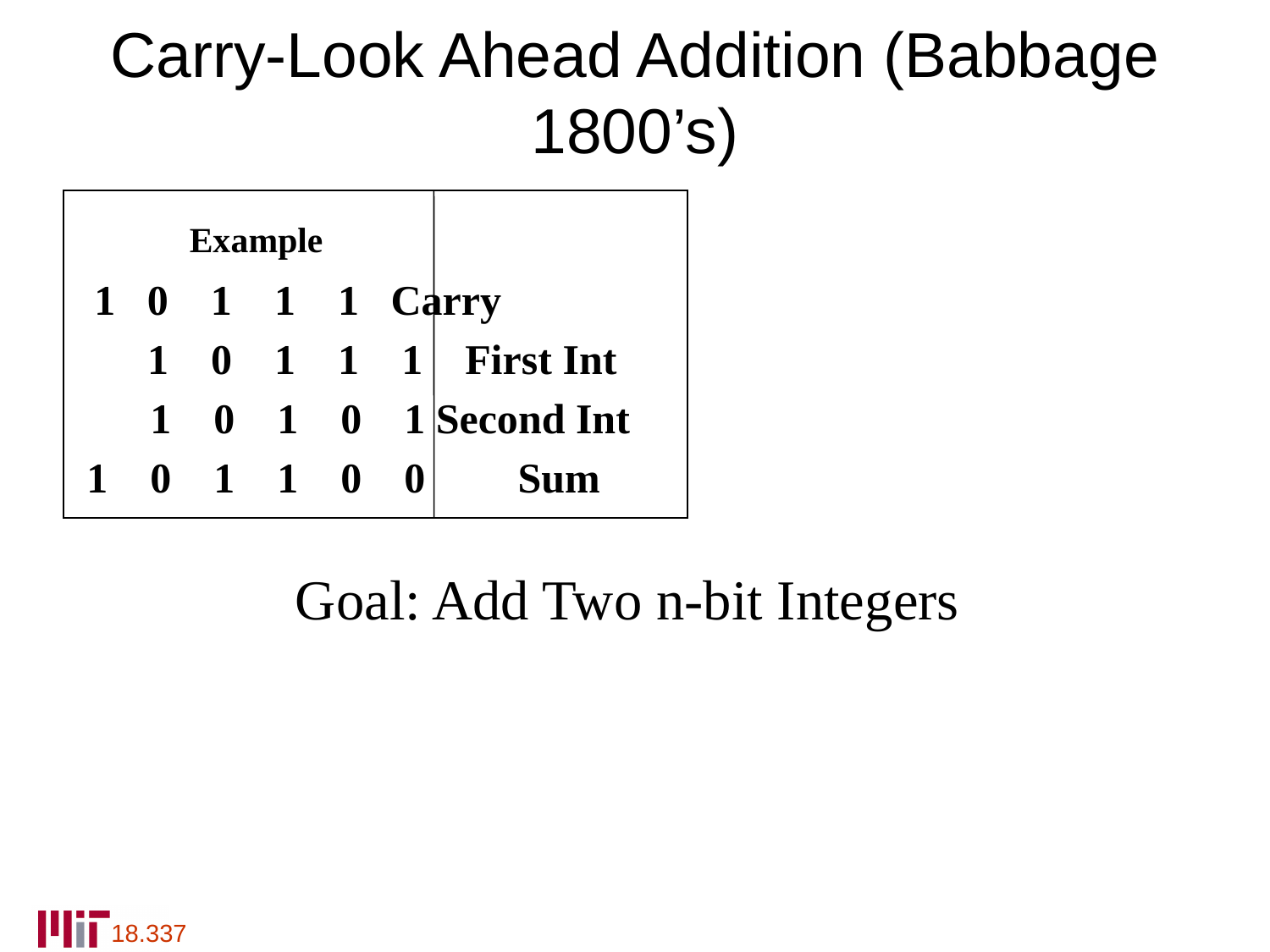

# Carry-Look Ahead Addition (Babbage 1800’s)
        Example
   1   0    1    1    1	  Carry
	   1    0    1    1    1    First Int
       1    0    1    0    1 Second Int
 1    0    1    1    0    0	  Sum

Goal: Add Two n-bit Integers